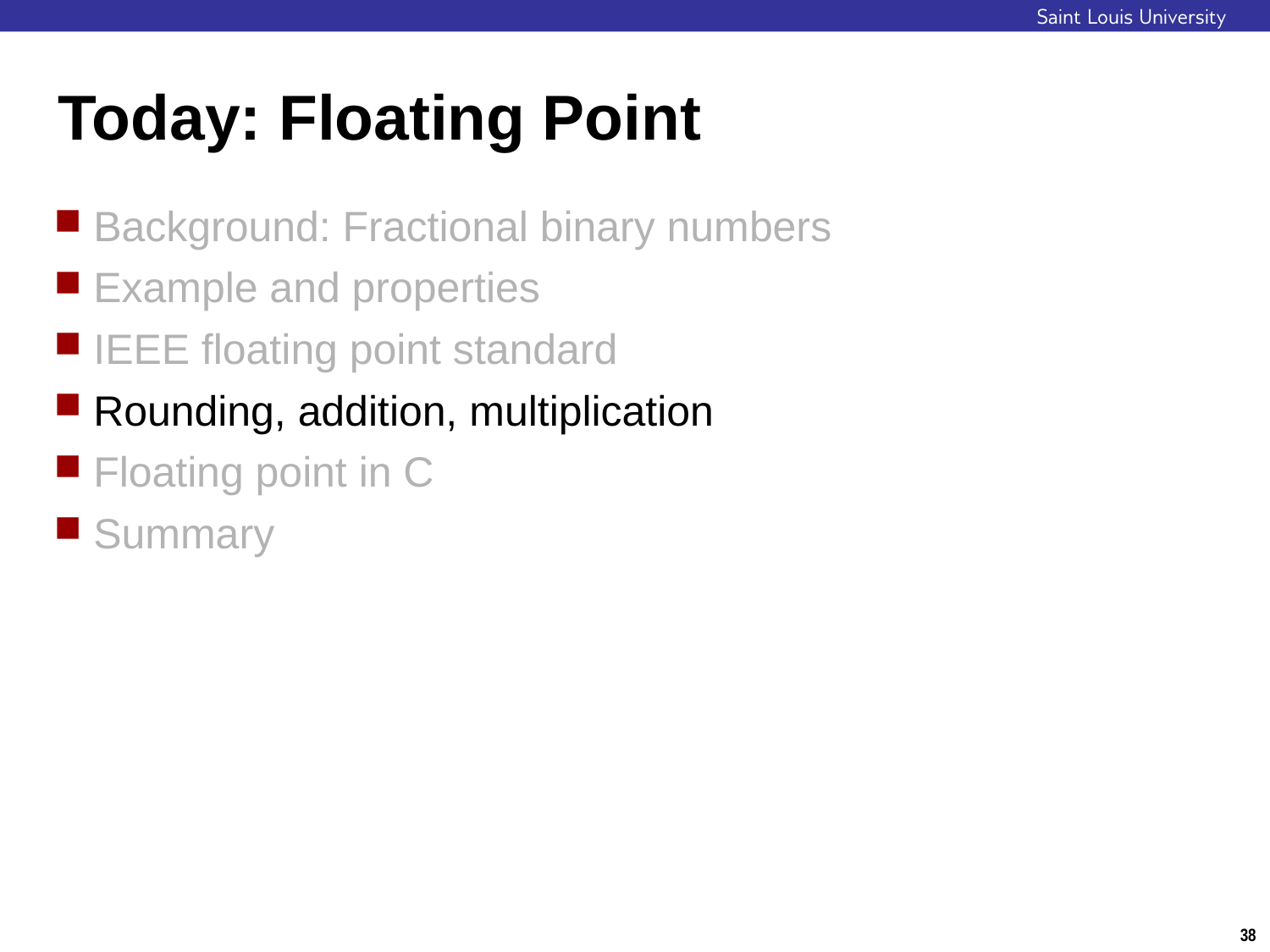

# Today: Floating Point
Background: Fractional binary numbers
Example and properties
IEEE floating point standard
Rounding, addition, multiplication
Floating point in C
Summary